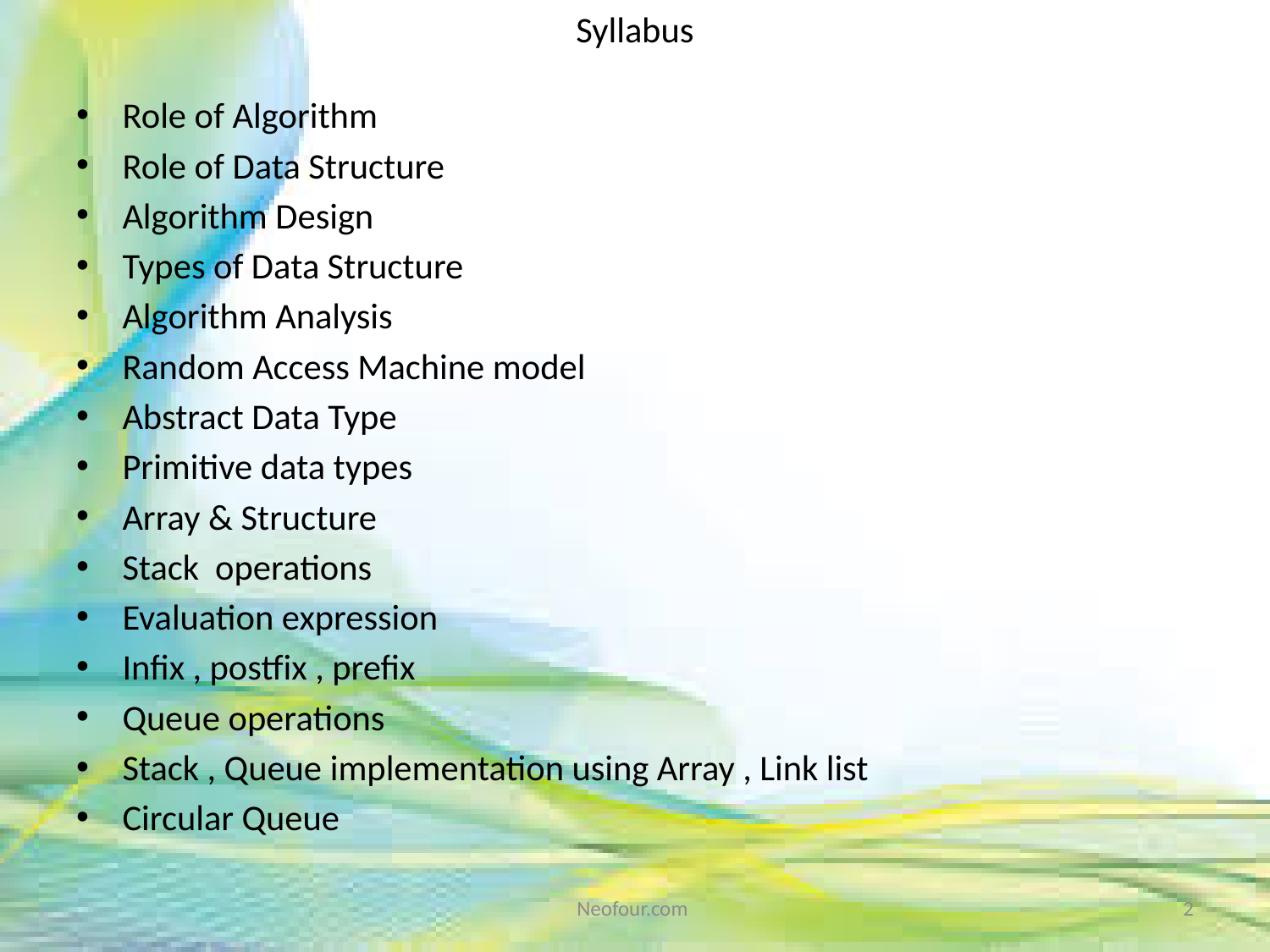

# Syllabus
Role of Algorithm
Role of Data Structure
Algorithm Design
Types of Data Structure
Algorithm Analysis
Random Access Machine model
Abstract Data Type
Primitive data types
Array & Structure
Stack  operations
Evaluation expression
Infix , postfix , prefix
Queue operations
Stack , Queue implementation using Array , Link list
Circular Queue

Neofour.com
2